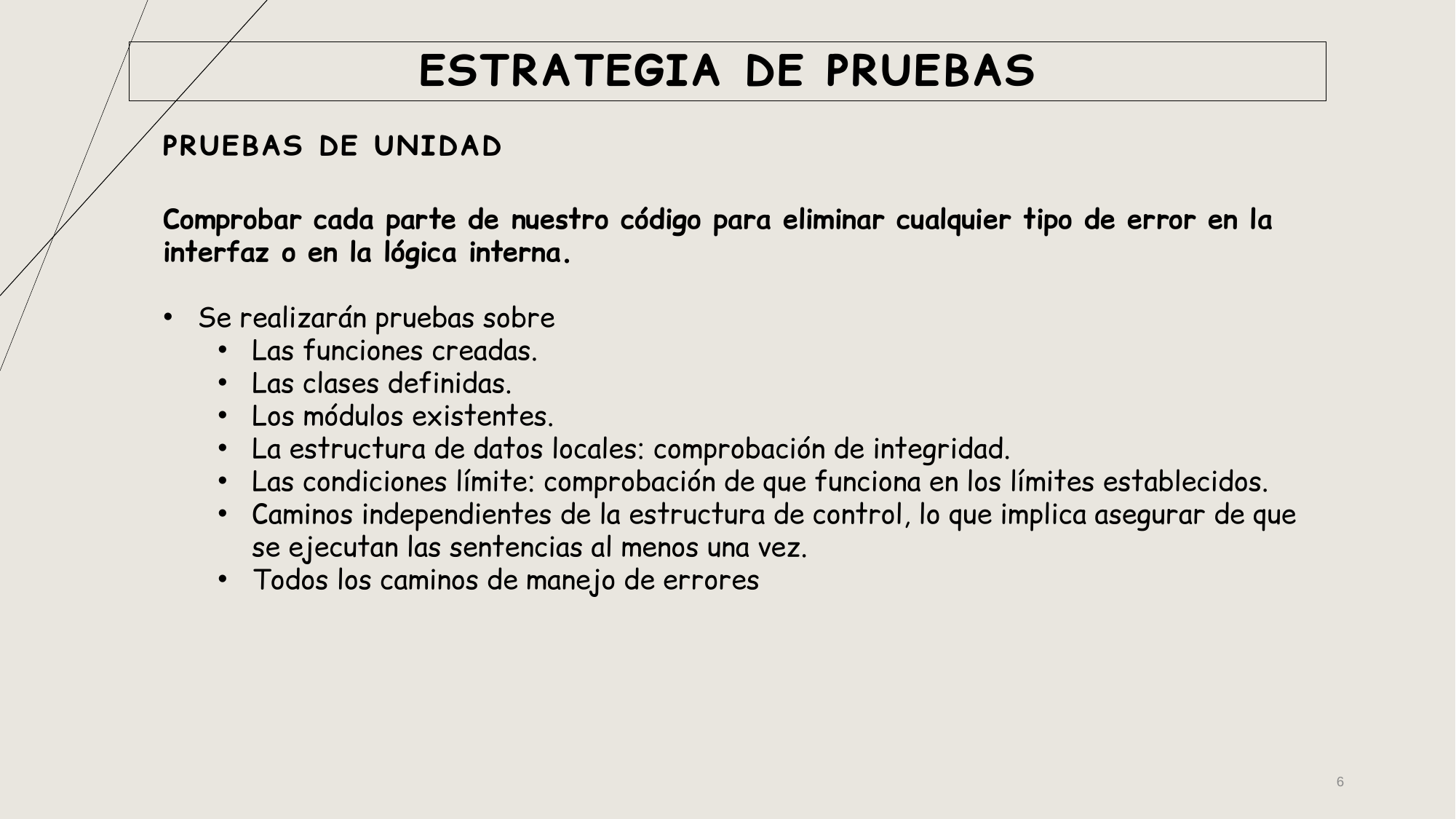

# Estrategia de pruebas
Pruebas de unidad
Comprobar cada parte de nuestro código para eliminar cualquier tipo de error en la interfaz o en la lógica interna.

Se realizarán pruebas sobre
Las funciones creadas.
Las clases definidas.
Los módulos existentes.
La estructura de datos locales: comprobación de integridad.
Las condiciones límite: comprobación de que funciona en los límites establecidos.
Caminos independientes de la estructura de control, lo que implica asegurar de que se ejecutan las sentencias al menos una vez.
Todos los caminos de manejo de errores
6